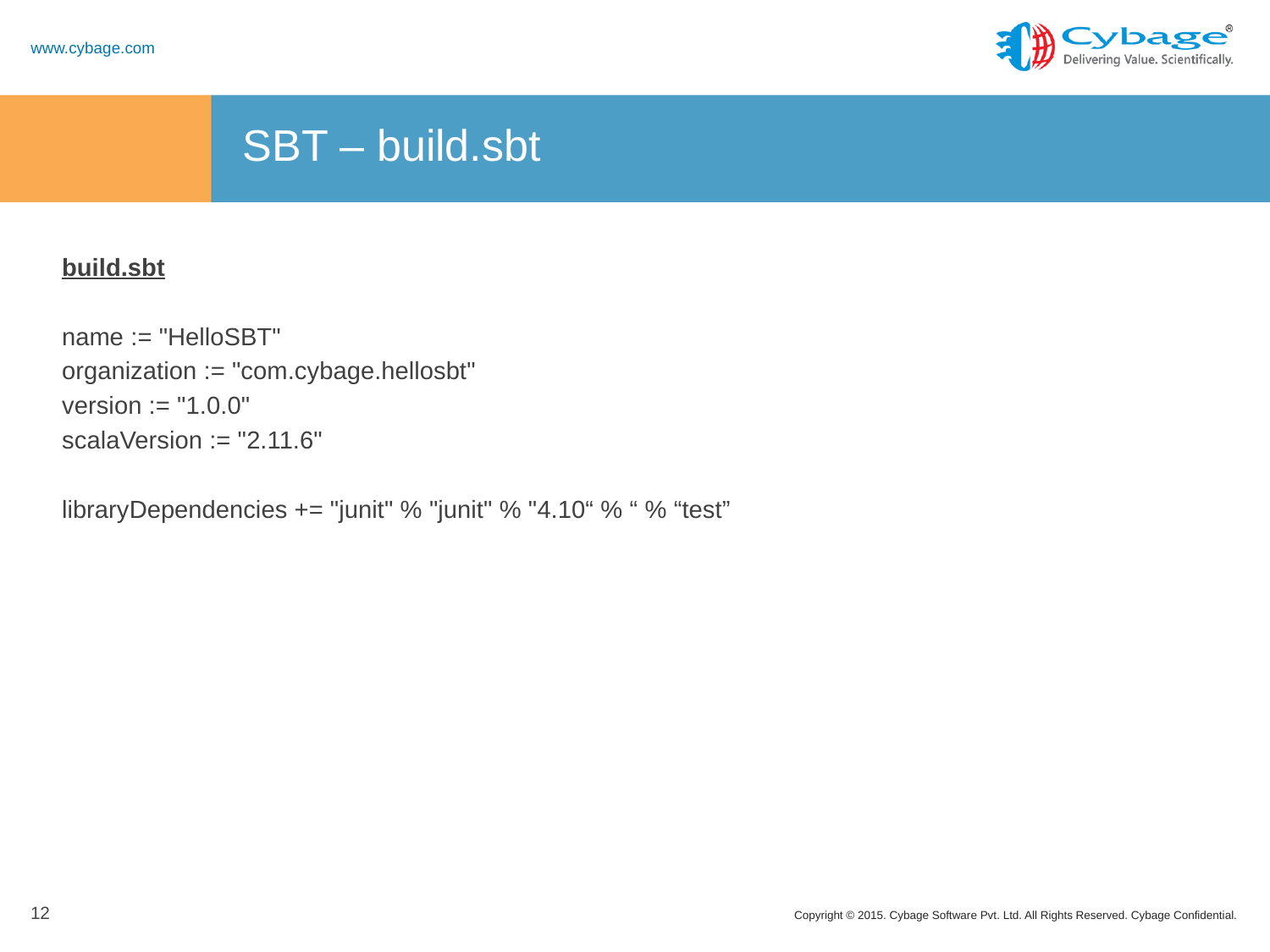

# SBT – build.sbt
build.sbt

name := "HelloSBT"
organization := "com.cybage.hellosbt"
version := "1.0.0"
scalaVersion := "2.11.6"

libraryDependencies += "junit" % "junit" % "4.10“ % “ % “test”

12